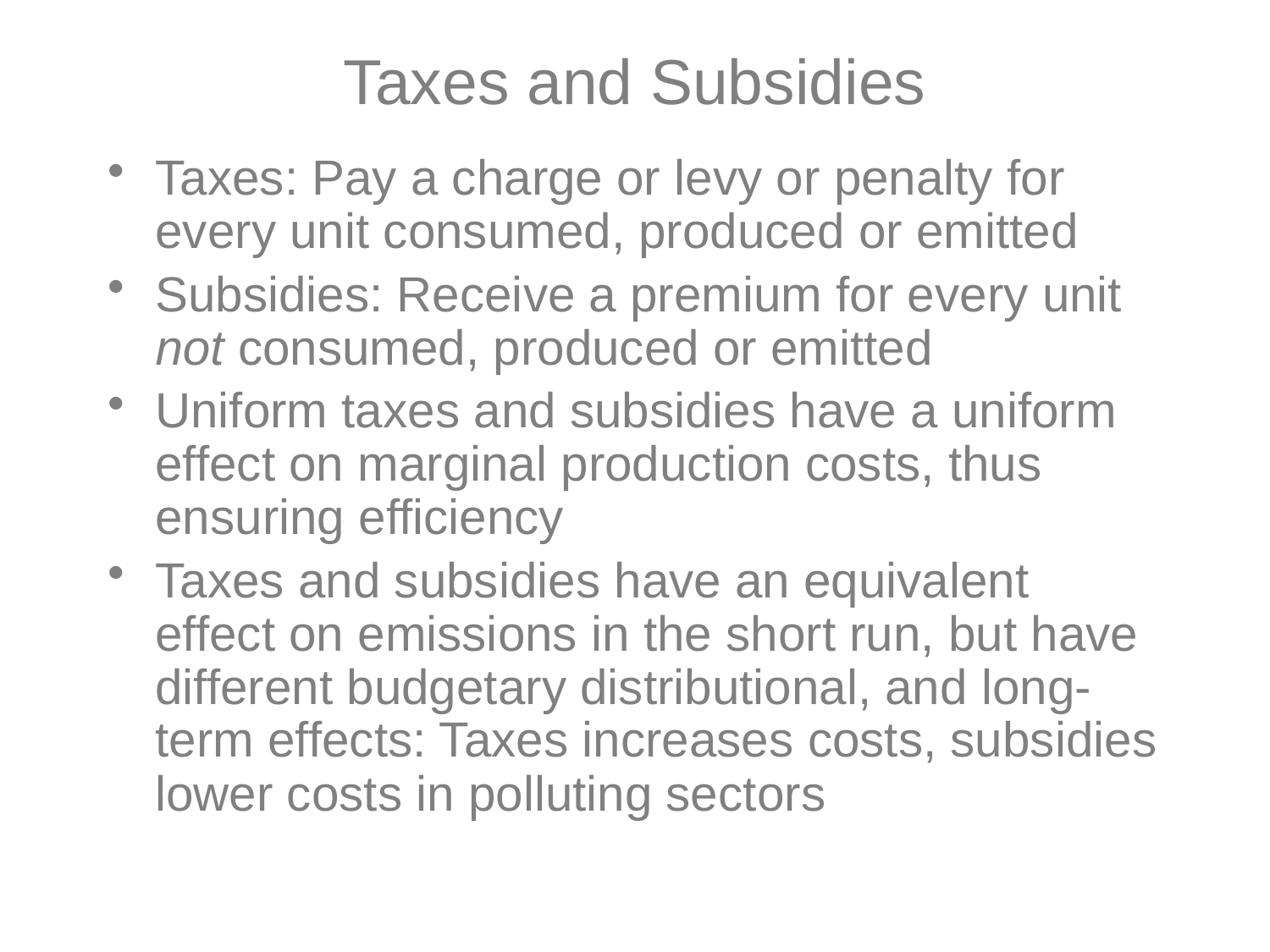

# Taxes and Subsidies
Taxes: Pay a charge or levy or penalty for every unit consumed, produced or emitted
Subsidies: Receive a premium for every unit not consumed, produced or emitted
Uniform taxes and subsidies have a uniform effect on marginal production costs, thus ensuring efficiency
Taxes and subsidies have an equivalent effect on emissions in the short run, but have different budgetary distributional, and long-term effects: Taxes increases costs, subsidies lower costs in polluting sectors